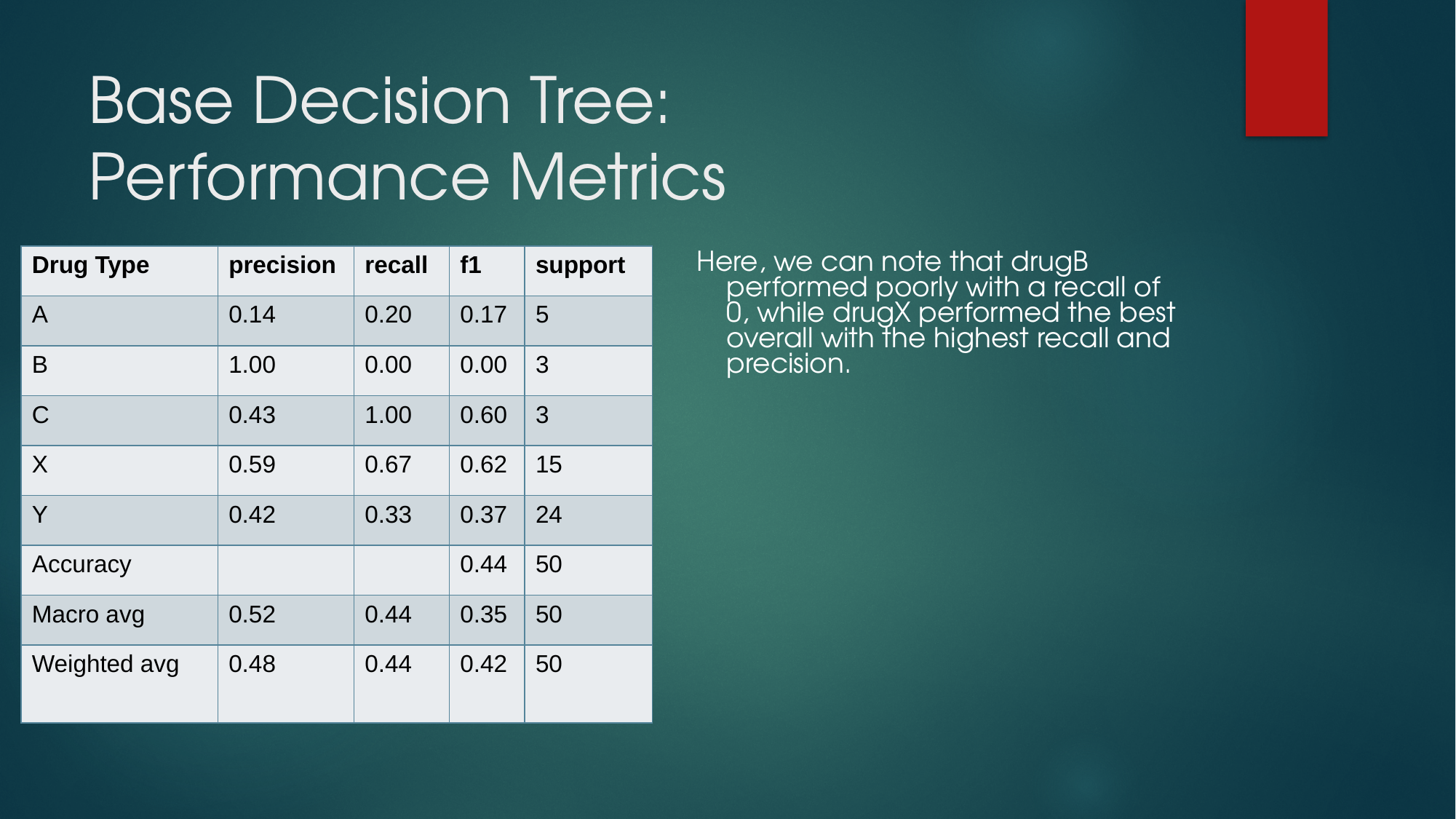

# Base Decision Tree: Performance Metrics
Here, we can note that drugB performed poorly with a recall of 0, while drugX performed the best overall with the highest recall and precision.
| Drug Type | precision | recall | f1 | support |
| --- | --- | --- | --- | --- |
| A | 0.14 | 0.20 | 0.17 | 5 |
| B | 1.00 | 0.00 | 0.00 | 3 |
| C | 0.43 | 1.00 | 0.60 | 3 |
| X | 0.59 | 0.67 | 0.62 | 15 |
| Y | 0.42 | 0.33 | 0.37 | 24 |
| Accuracy |  |  | 0.44 | 50 |
| Macro avg | 0.52 | 0.44 | 0.35 | 50 |
| Weighted avg | 0.48 | 0.44 | 0.42 | 50 |